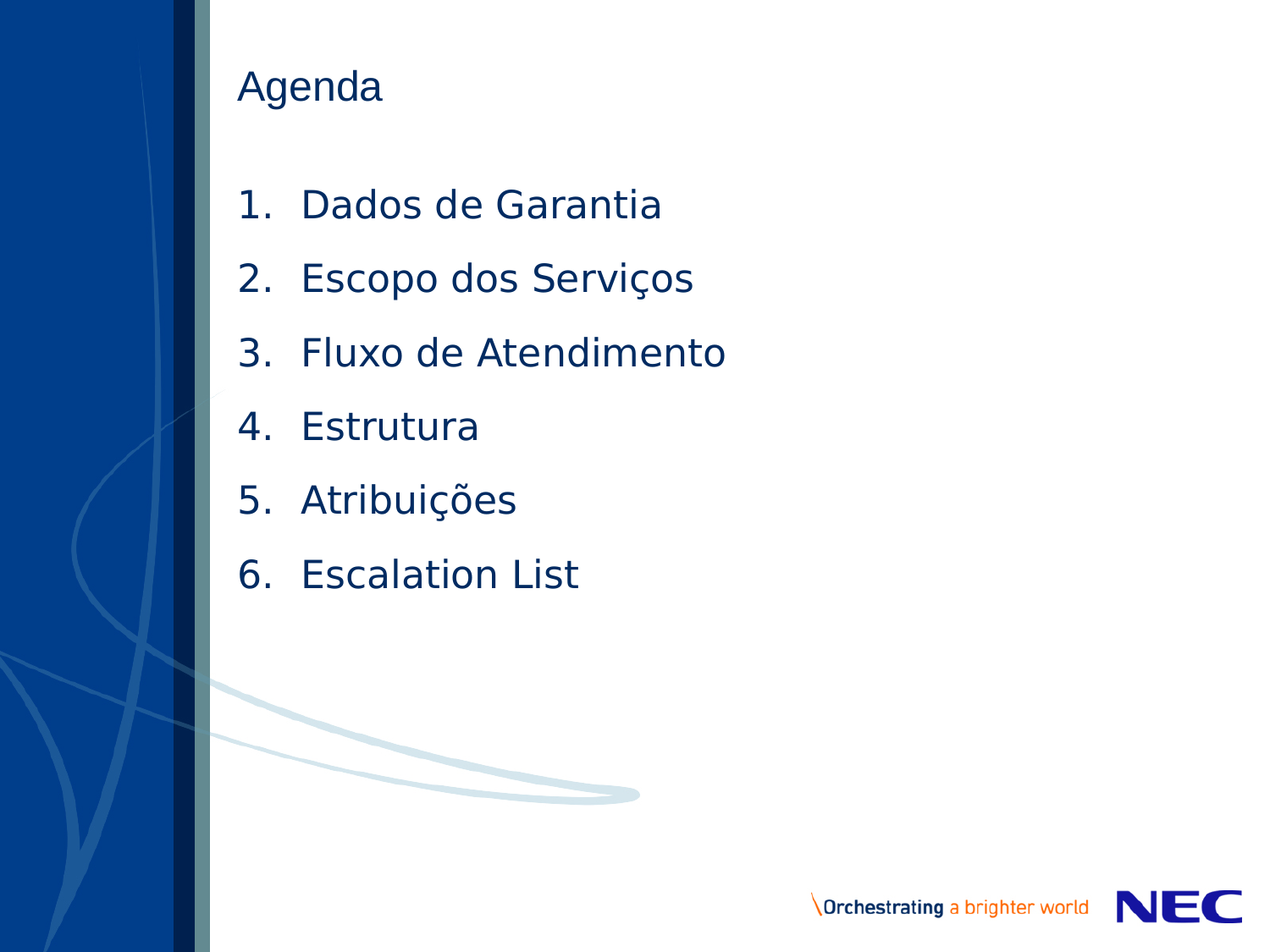

# Agenda
Dados de Garantia
Escopo dos Serviços
Fluxo de Atendimento
Estrutura
Atribuições
Escalation List